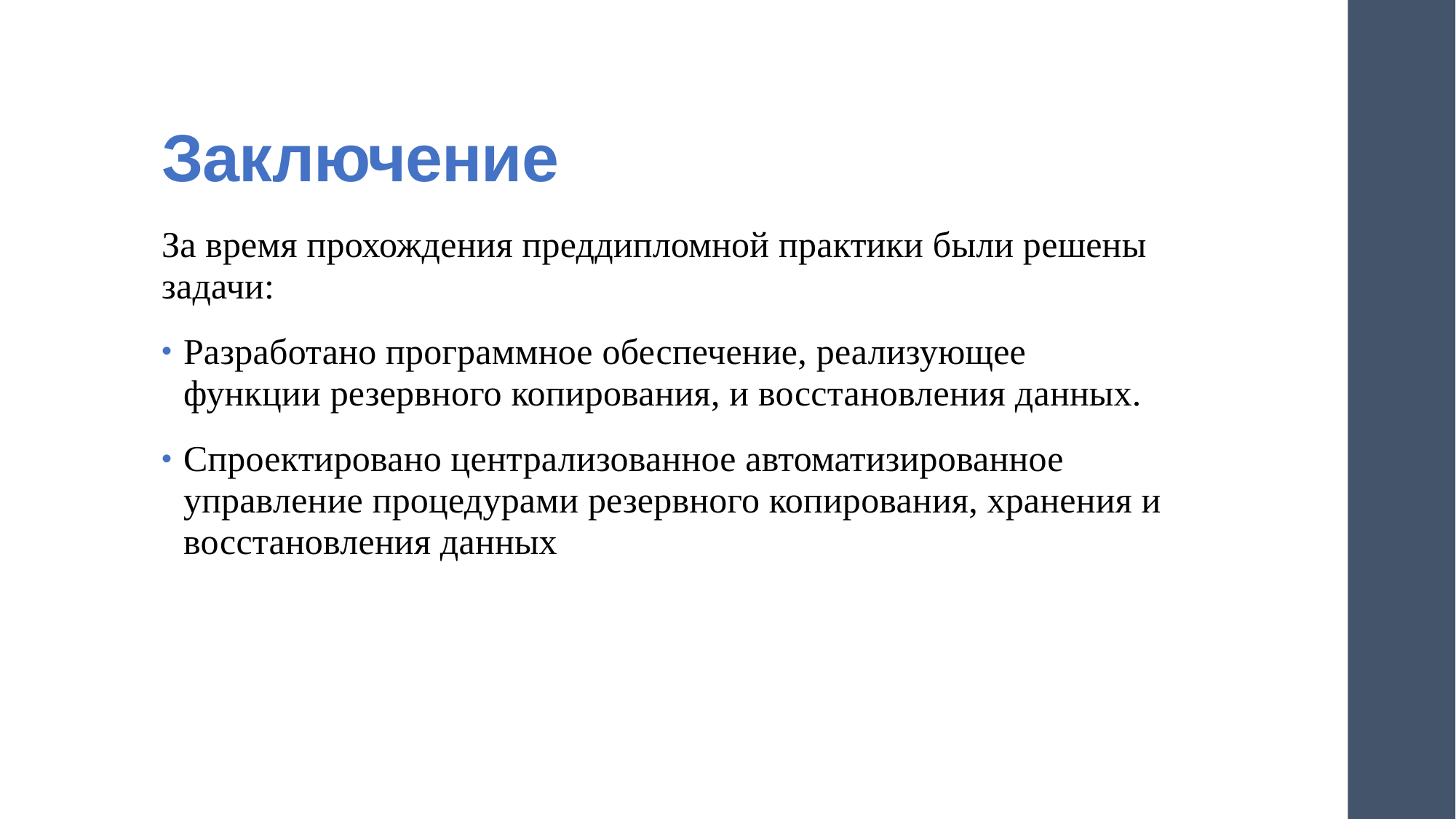

# Заключение
За время прохождения преддипломной практики были решены задачи:
Разработано программное обеспечение, реализующее функции резервного копирования, и восстановления данных.
Спроектировано централизованное автоматизированное управление процедурами резервного копирования, хранения и восстановления данных